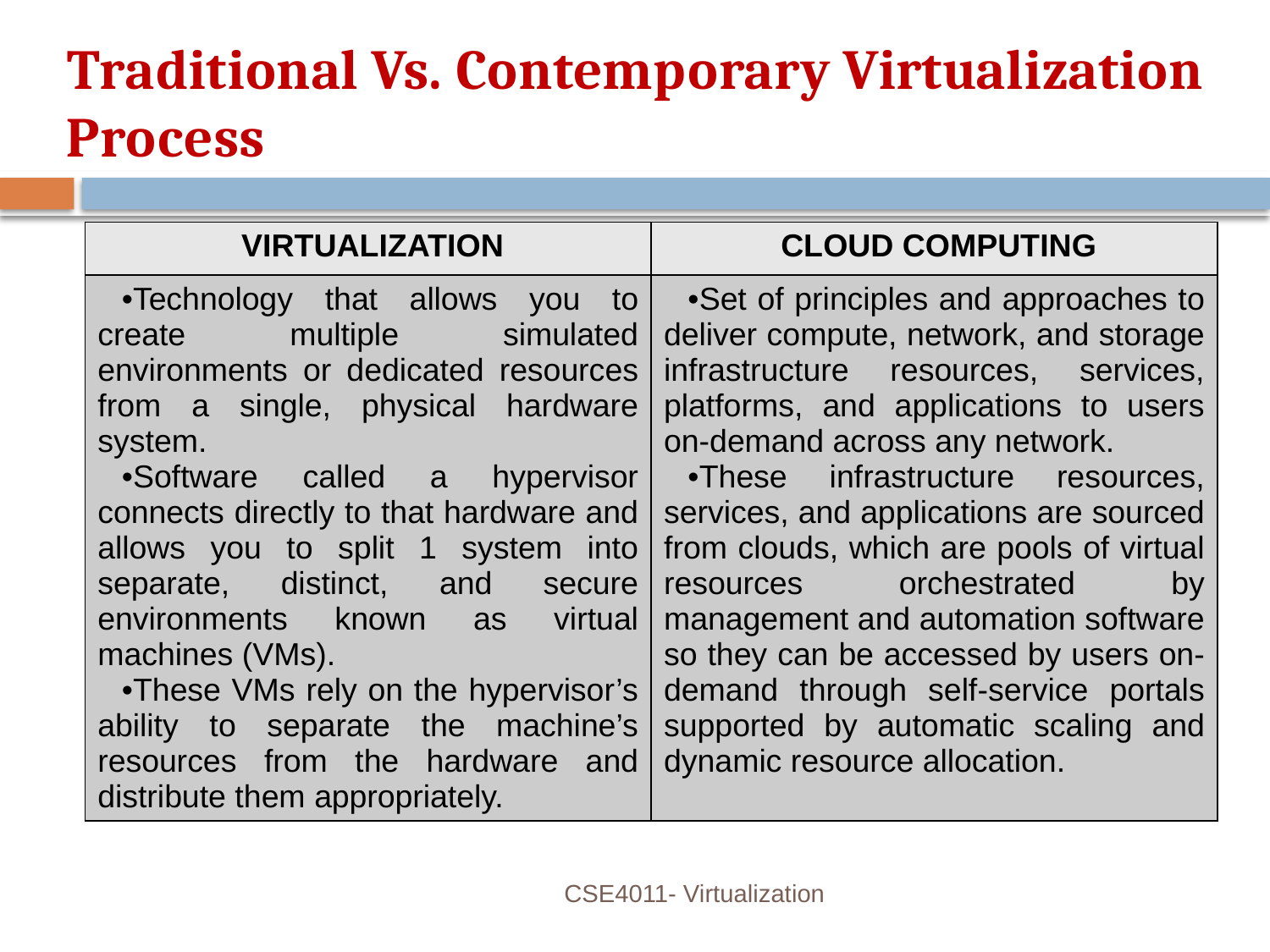

# Traditional Vs. Contemporary Virtualization Process
| VIRTUALIZATION | CLOUD COMPUTING |
| --- | --- |
| Technology that allows you to create multiple simulated environments or dedicated resources from a single, physical hardware system. Software called a hypervisor connects directly to that hardware and allows you to split 1 system into separate, distinct, and secure environments known as virtual machines (VMs). These VMs rely on the hypervisor’s ability to separate the machine’s resources from the hardware and distribute them appropriately. | Set of principles and approaches to deliver compute, network, and storage infrastructure resources, services, platforms, and applications to users on-demand across any network. These infrastructure resources, services, and applications are sourced from clouds, which are pools of virtual resources orchestrated by management and automation software so they can be accessed by users on-demand through self-service portals supported by automatic scaling and dynamic resource allocation. |
CSE4011- Virtualization